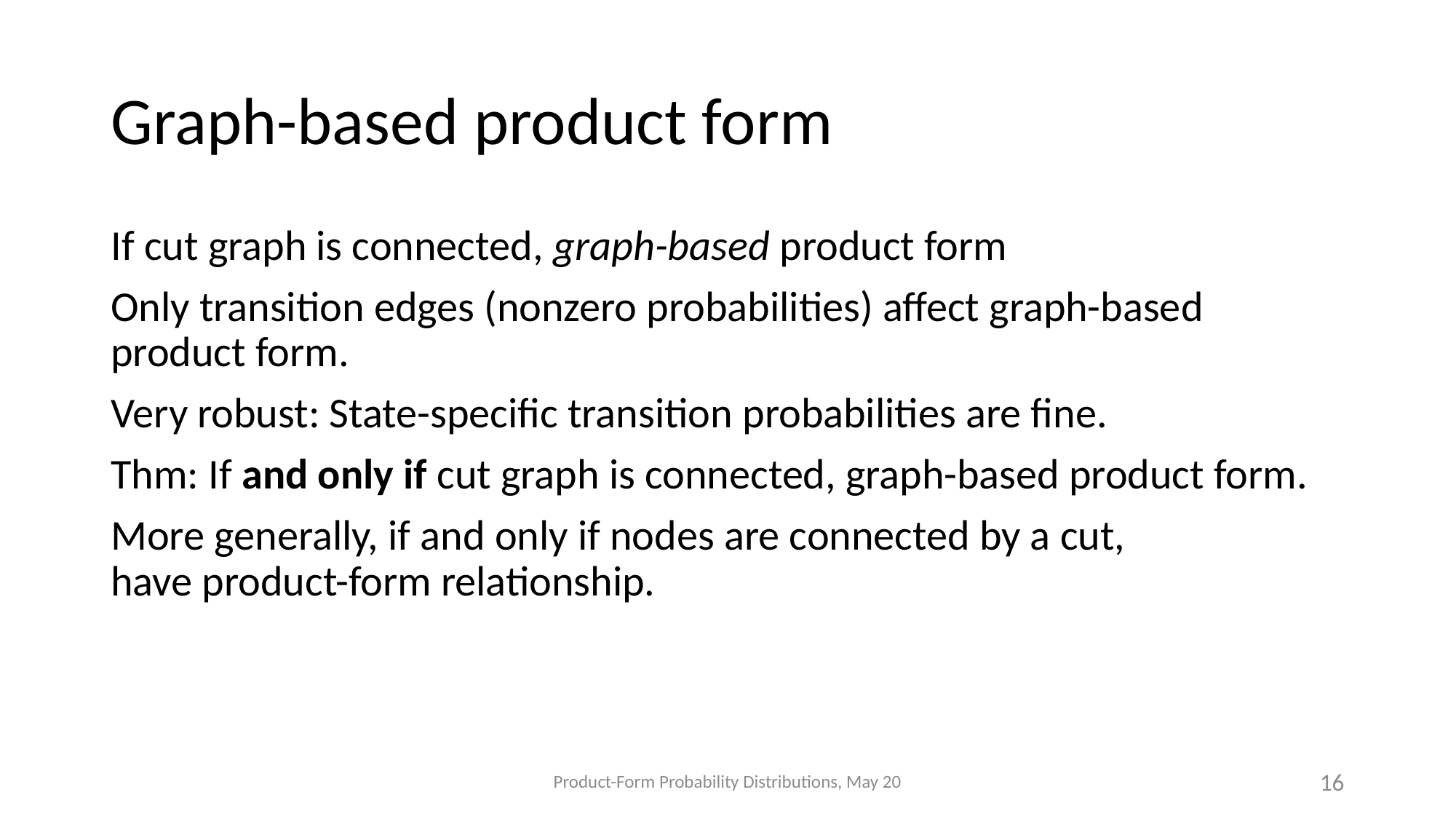

# Graph-based product form
If cut graph is connected, graph-based product form
Only transition edges (nonzero probabilities) affect graph-based product form.
Very robust: State-specific transition probabilities are fine.
Thm: If and only if cut graph is connected, graph-based product form.
More generally, if and only if nodes are connected by a cut,
have product-form relationship.
Product-Form Probability Distributions, May 20
16